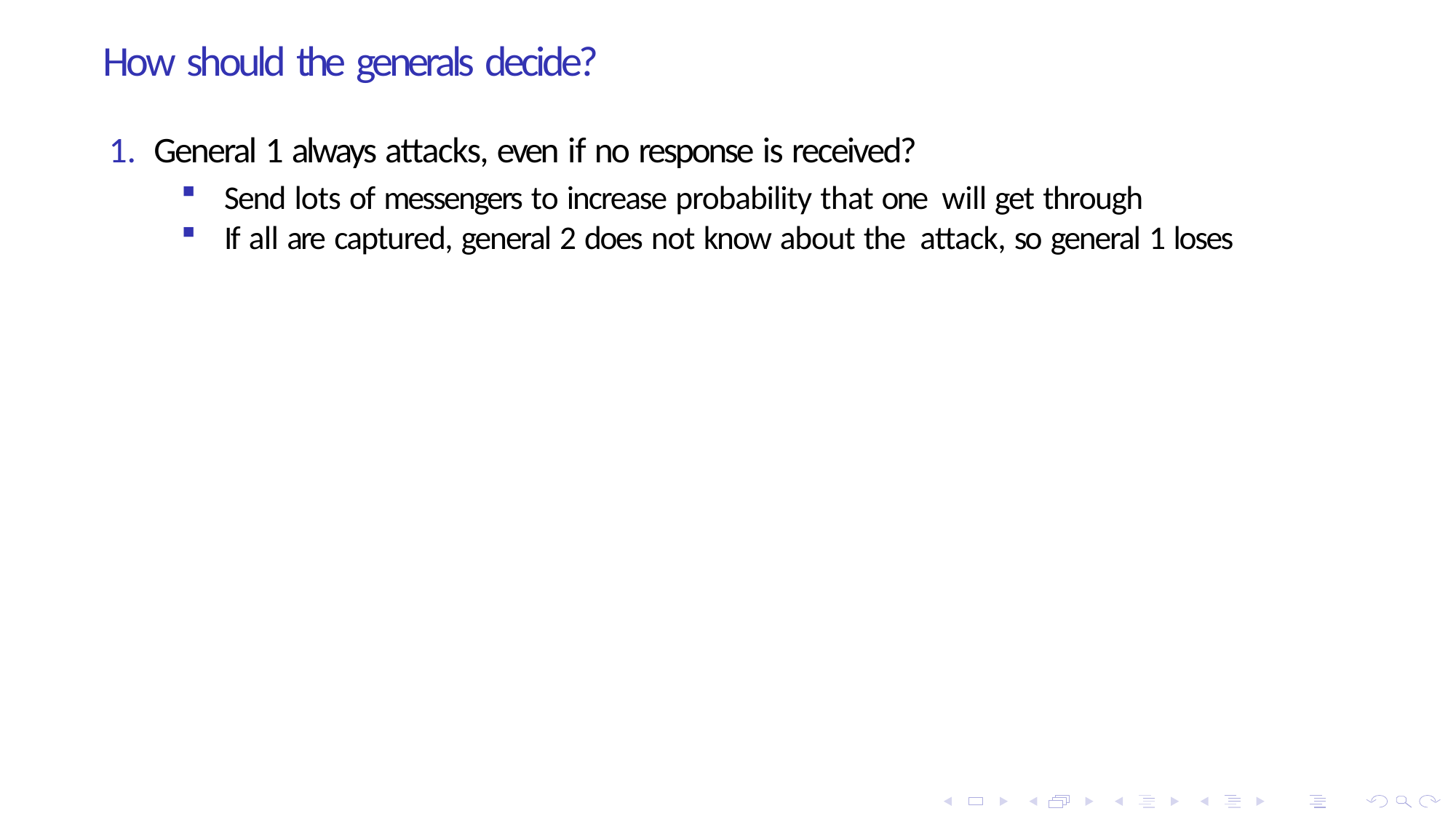

# How should the generals decide?
General 1 always attacks, even if no response is received?
Send lots of messengers to increase probability that one  will get through
If all are captured, general 2 does not know about the  attack, so general 1 loses